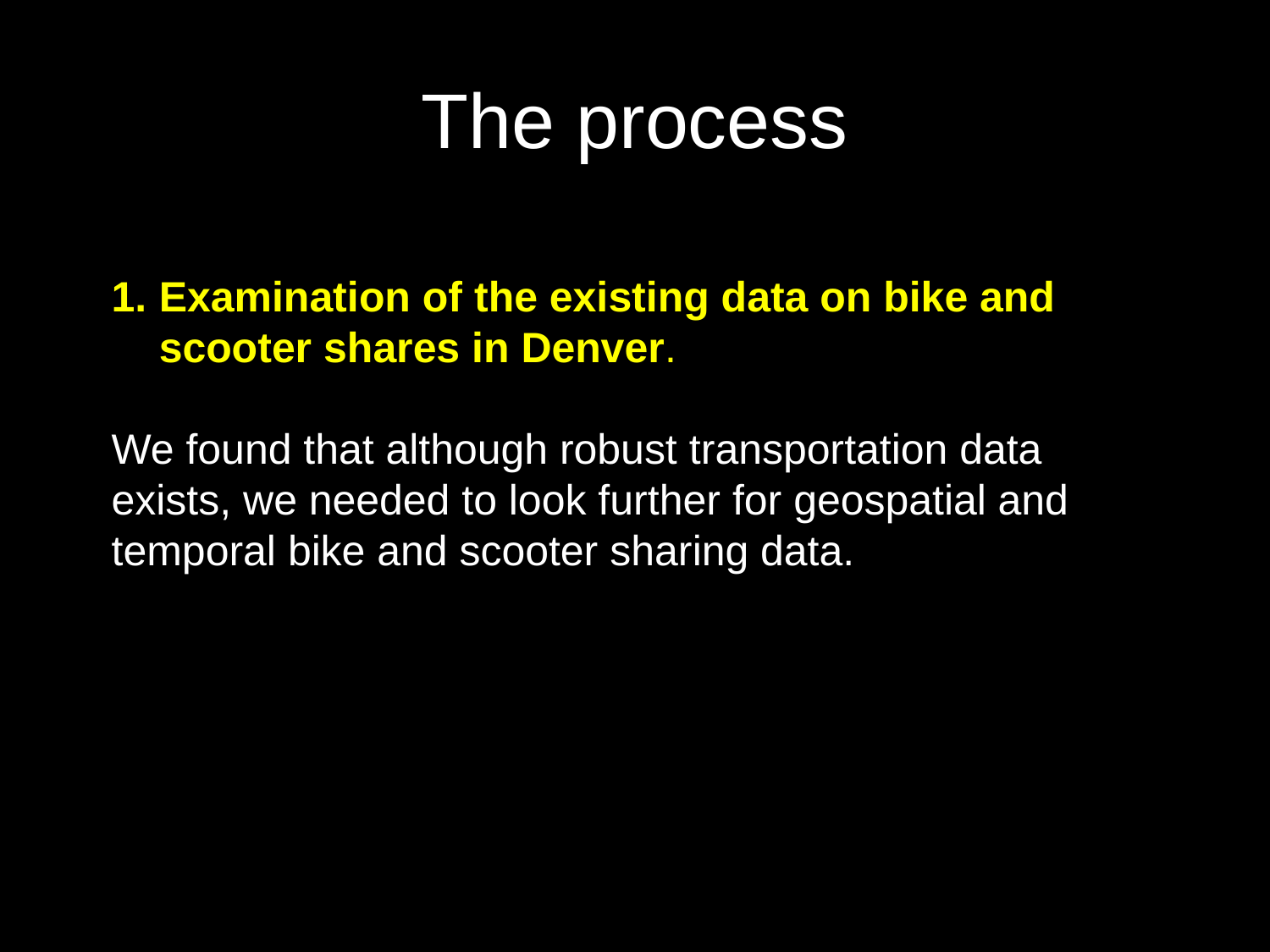

# The process
Examination of the existing data on bike and scooter shares in Denver.

We found that although robust transportation data     exists, we needed to look further for geospatial and temporal bike and scooter sharing data.